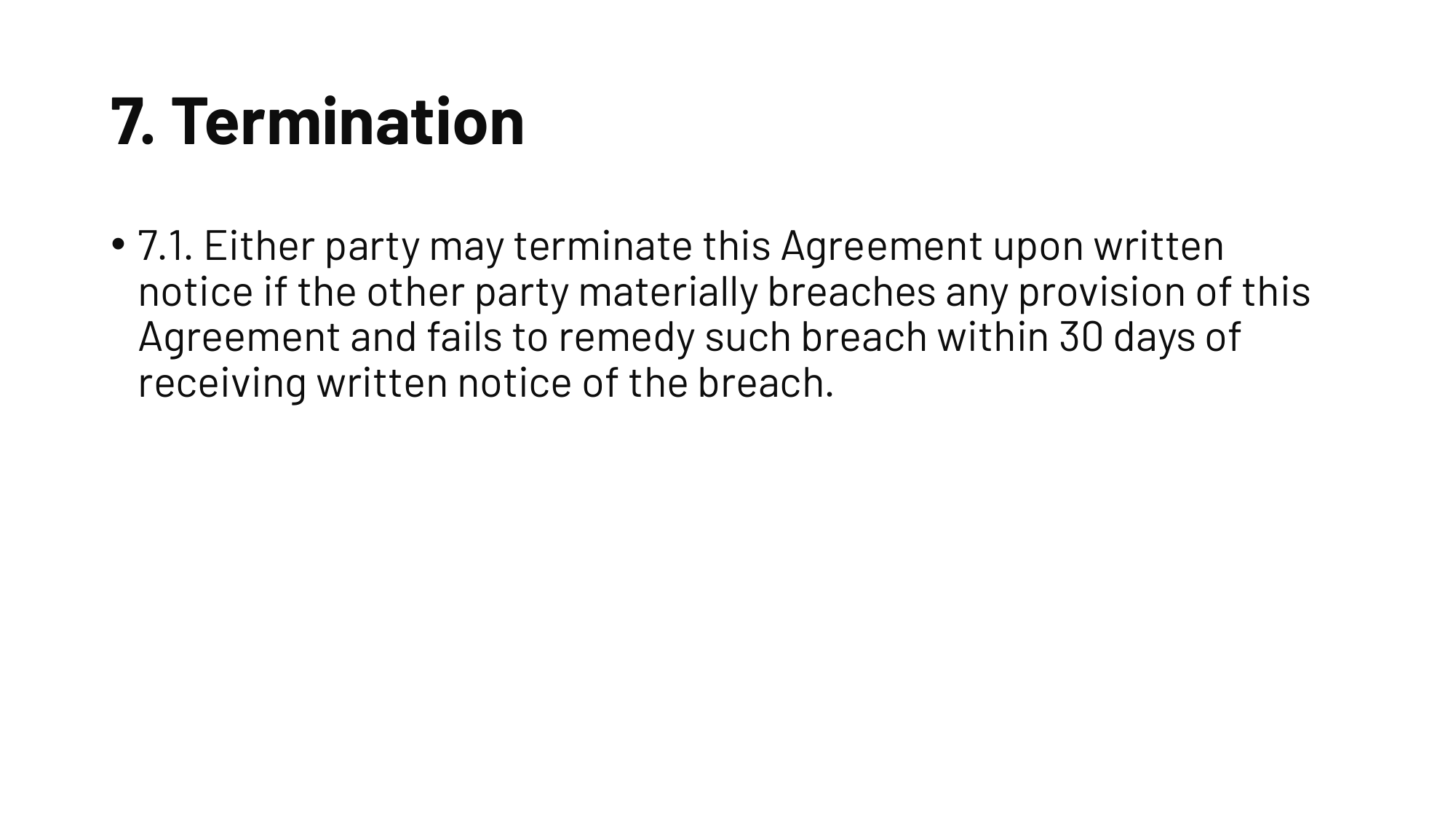

# 7. Termination
7.1. Either party may terminate this Agreement upon written notice if the other party materially breaches any provision of this Agreement and fails to remedy such breach within 30 days of receiving written notice of the breach.